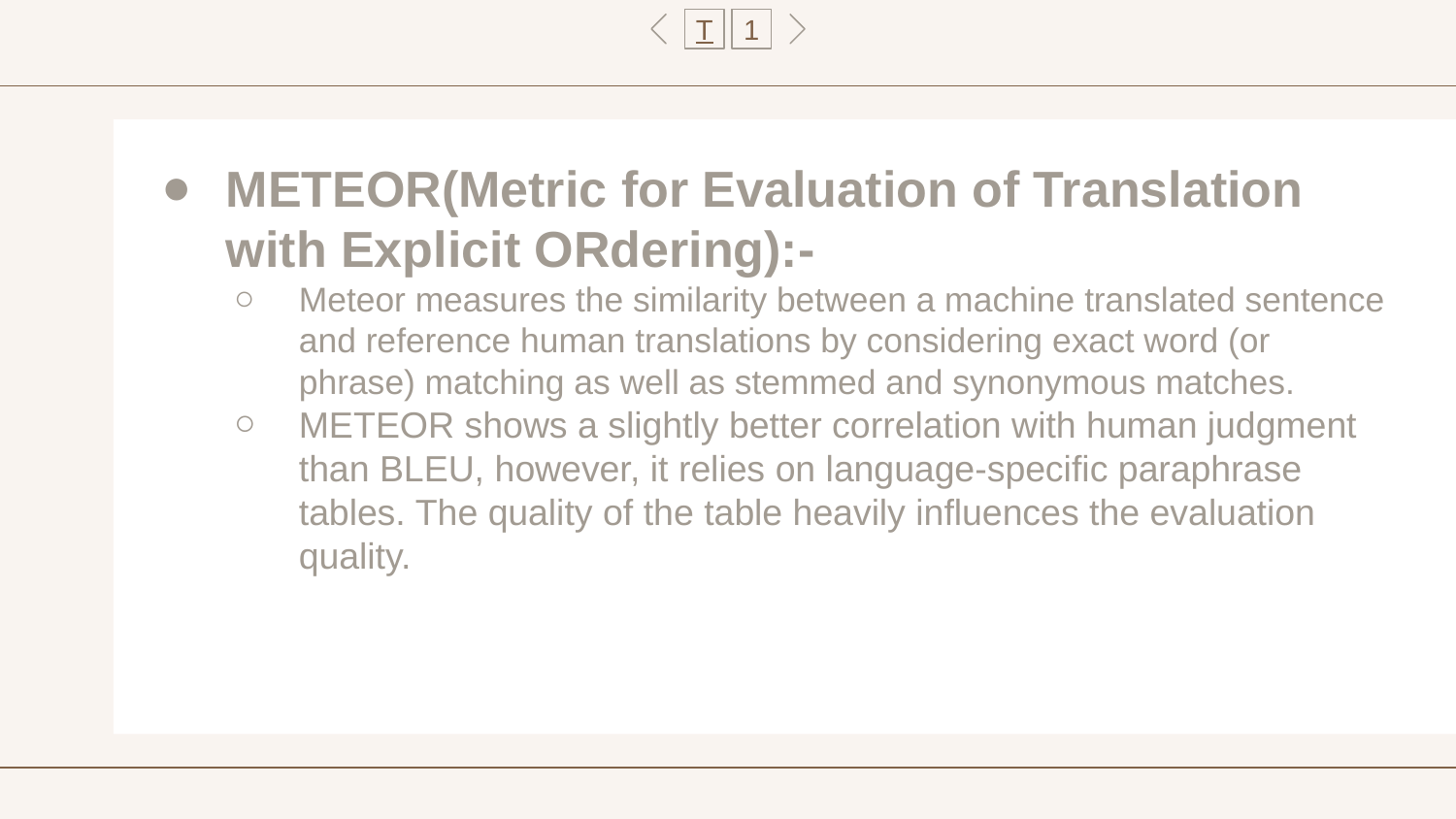

T
1

METEOR(Metric for Evaluation of Translation with Explicit ORdering):-
Meteor measures the similarity between a machine translated sentence and reference human translations by considering exact word (or phrase) matching as well as stemmed and synonymous matches.
METEOR shows a slightly better correlation with human judgment than BLEU, however, it relies on language-specific paraphrase tables. The quality of the table heavily influences the evaluation quality.